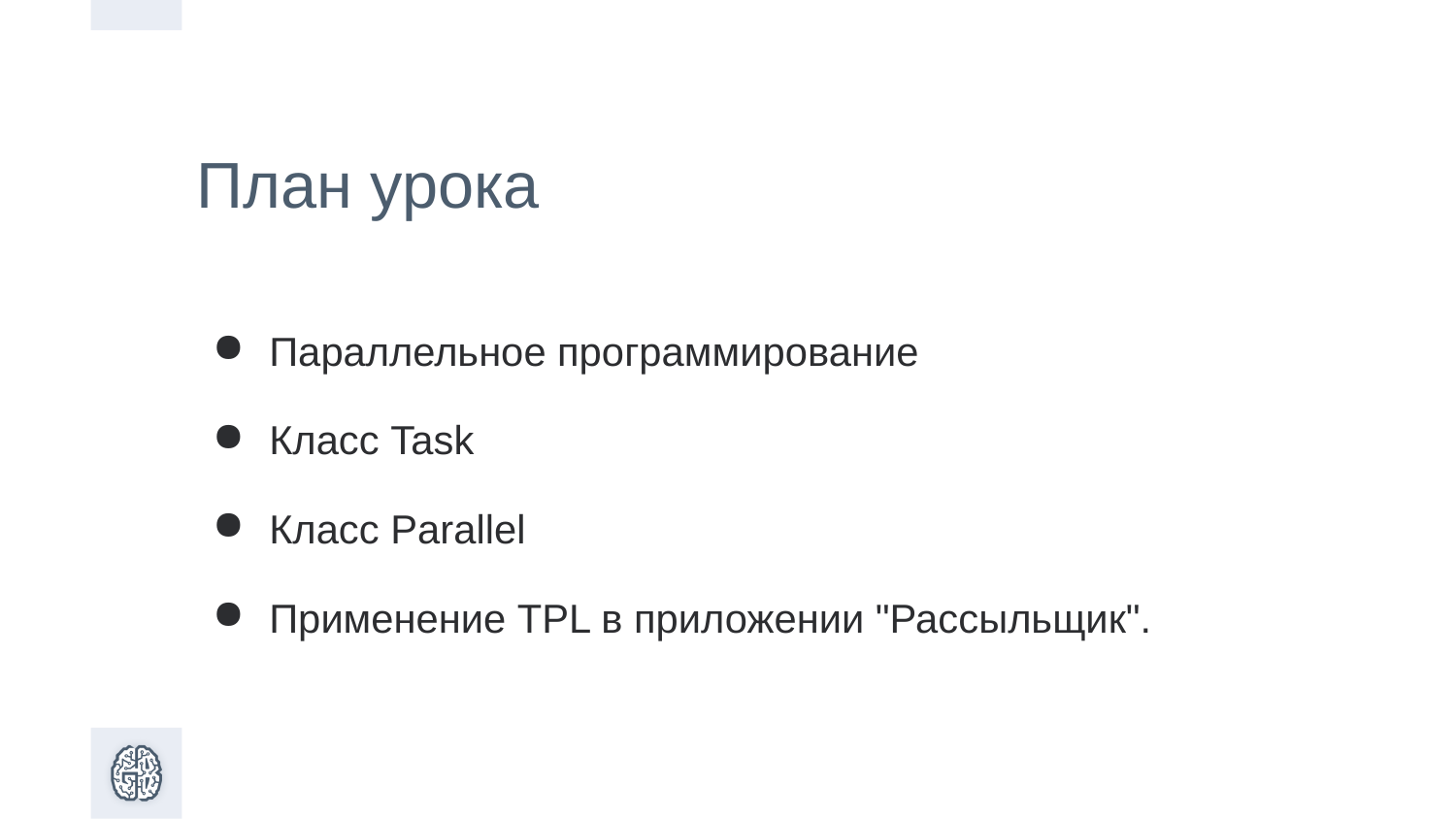

План урока
Параллельное программирование
Класс Task
Класс Parallel
Применение TPL в приложении "Рассыльщик".